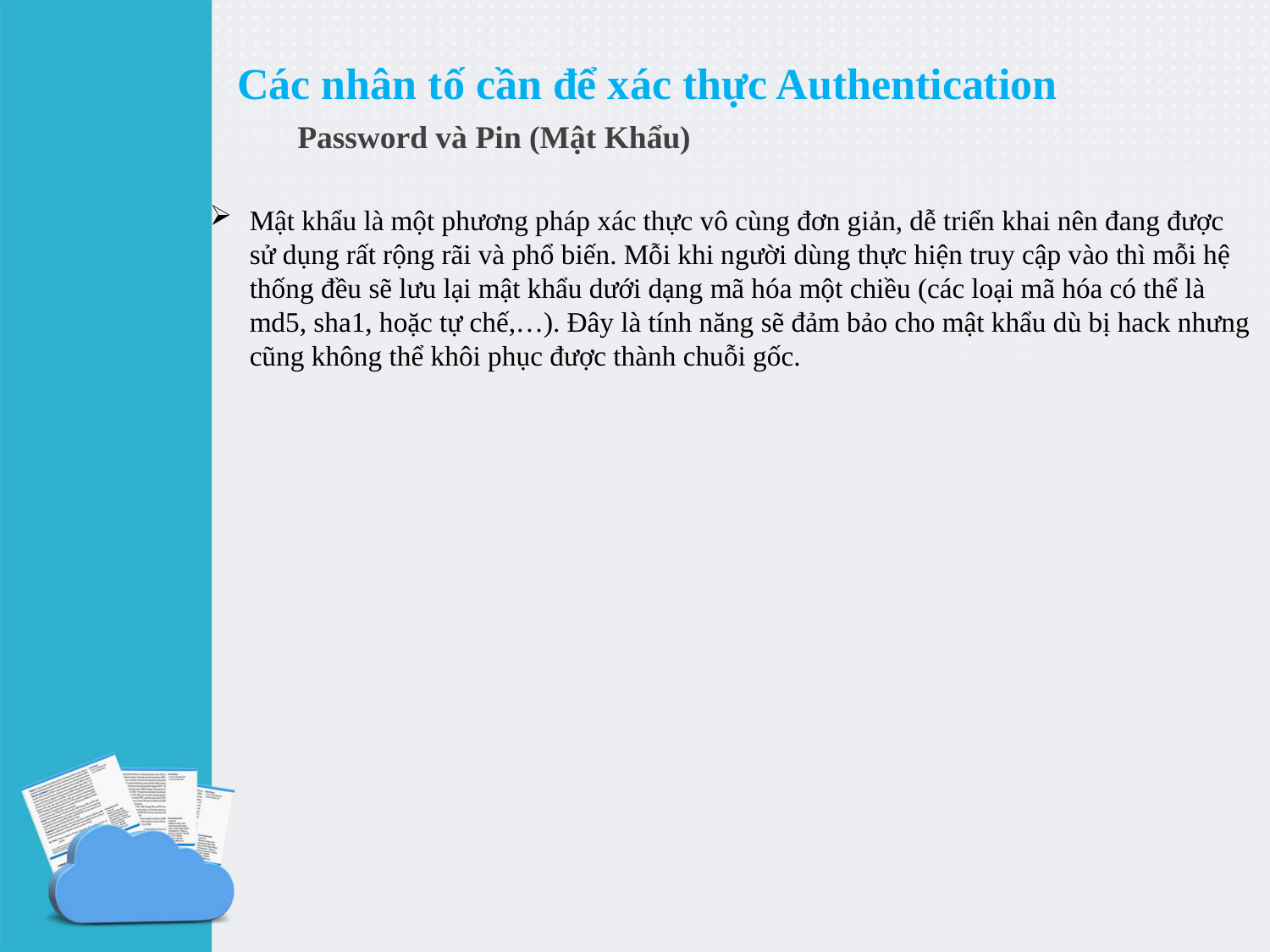

# Các nhân tố cần để xác thực Authentication

Password và Pin (Mật Khẩu)

Mật khẩu là một phương pháp xác thực vô cùng đơn giản, dễ triển khai nên đang được   sử dụng rất rộng rãi và phổ biến. Mỗi khi người dùng thực hiện truy cập vào thì mỗi hệ   thống đều sẽ lưu lại mật khẩu dưới dạng mã hóa một chiều (các loại mã hóa có thể là    md5, sha1, hoặc tự chế,…). Đây là tính năng sẽ đảm bảo cho mật khẩu dù bị hack nhưng cũng không thể khôi phục được thành chuỗi gốc.